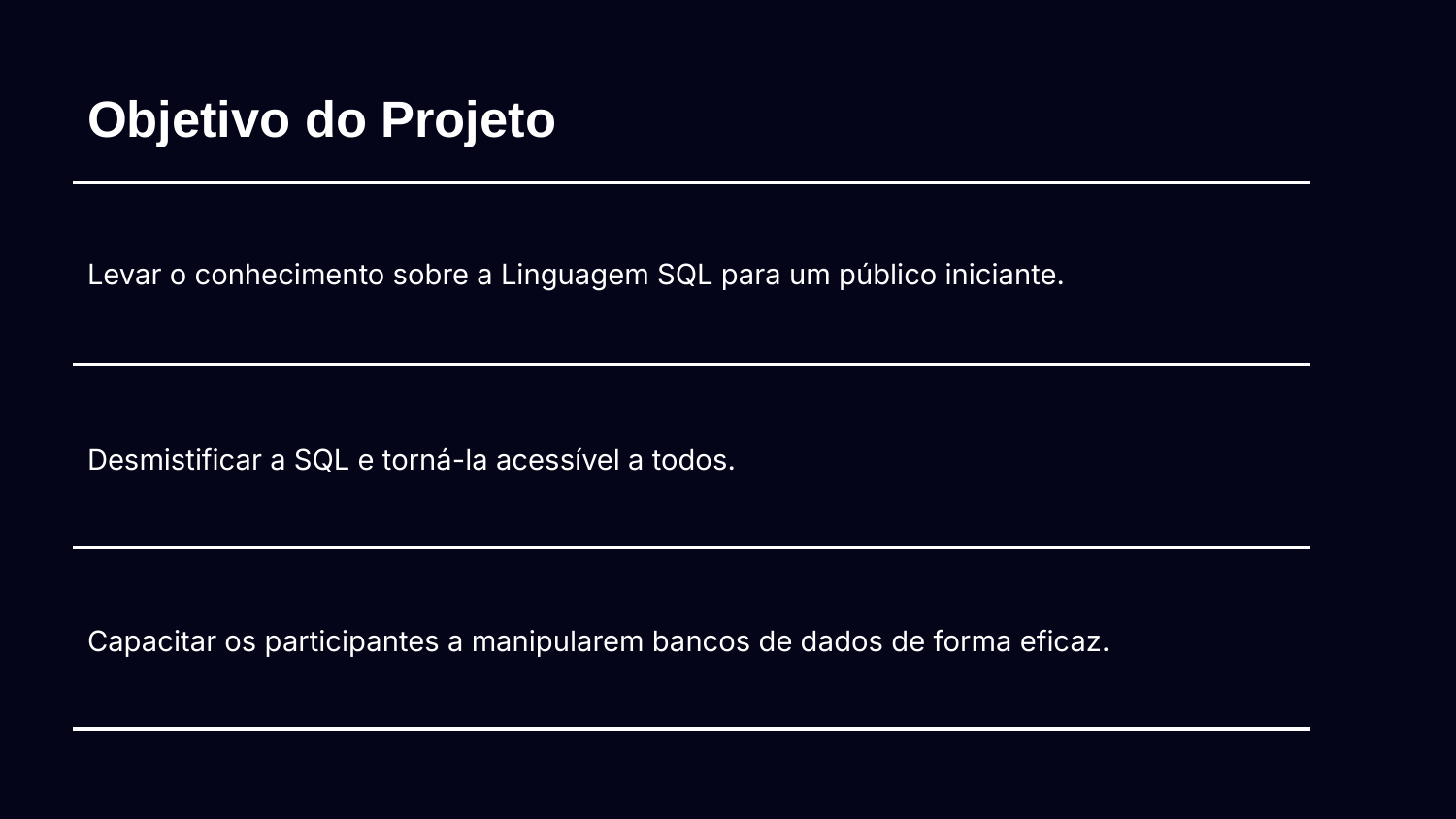

# Objetivo do Projeto
Levar o conhecimento sobre a Linguagem SQL para um público iniciante.
Desmistificar a SQL e torná-la acessível a todos.
Capacitar os participantes a manipularem bancos de dados de forma eficaz.